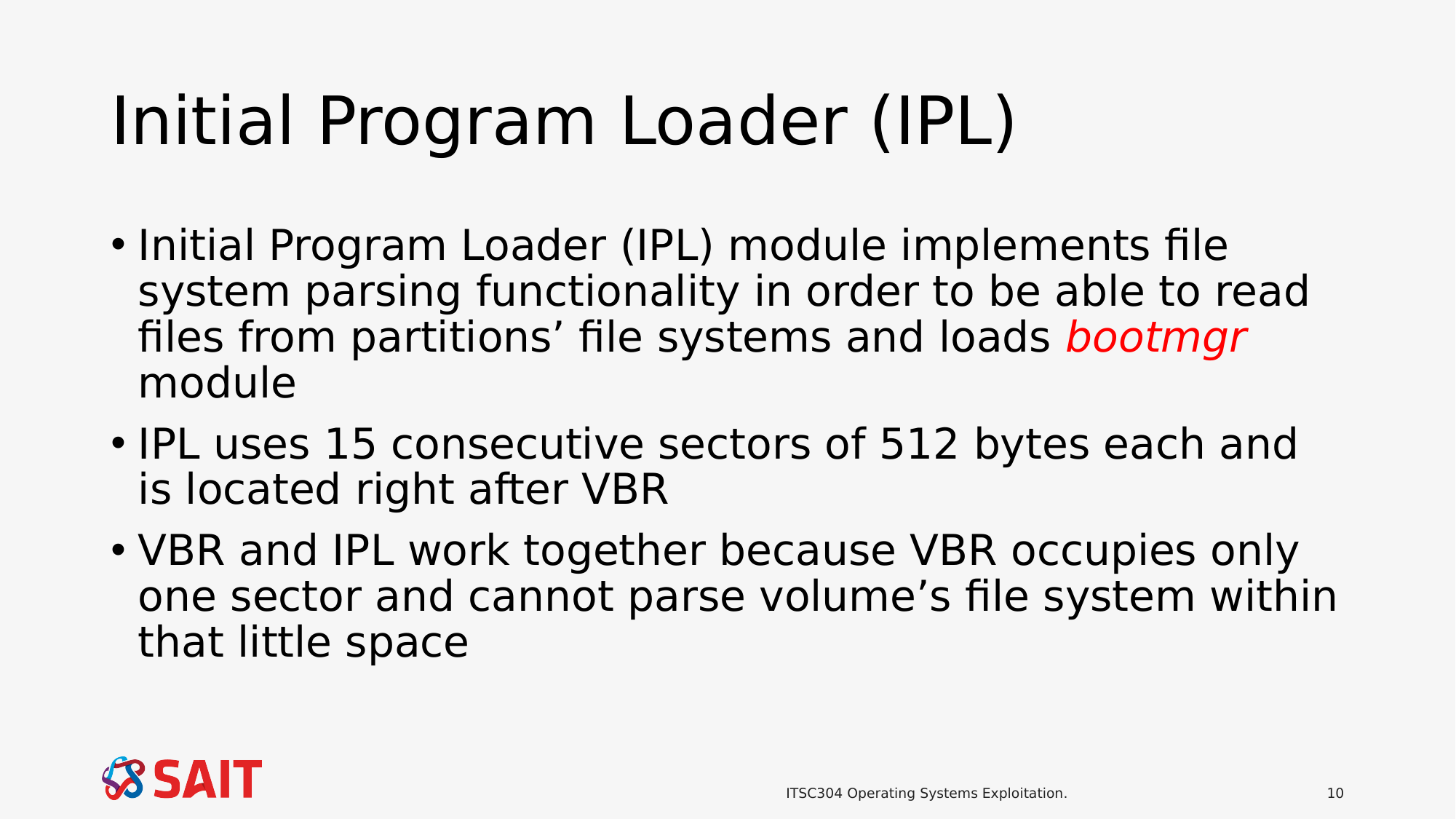

# Initial Program Loader (IPL)
Initial Program Loader (IPL) module implements file system parsing functionality in order to be able to read files from partitions’ file systems and loads bootmgr module
IPL uses 15 consecutive sectors of 512 bytes each and is located right after VBR
VBR and IPL work together because VBR occupies only one sector and cannot parse volume’s file system within that little space
ITSC304 Operating Systems Exploitation.
10